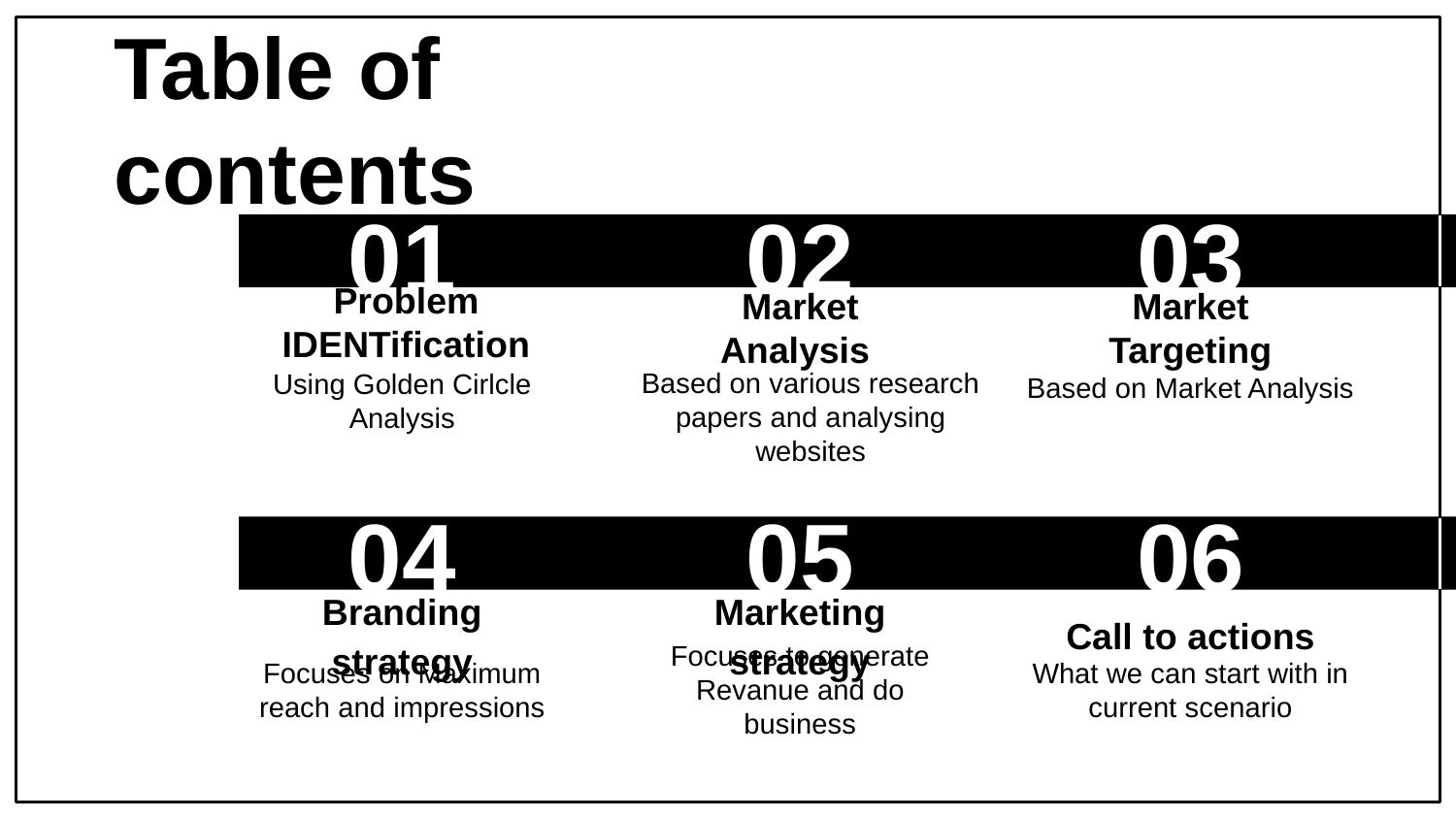

# Table of contents

01
02
03
Problem IDENTification
Market Targeting
Market Analysis
Based on Market Analysis
Using Golden Cirlcle Analysis
Based on various research papers and analysing websites
04
05
06

Branding strategy
Marketing strategy
Call to actions
Focuses on Maximum reach and impressions
Focuses to generate Revanue and do business
What we can start with in current scenario